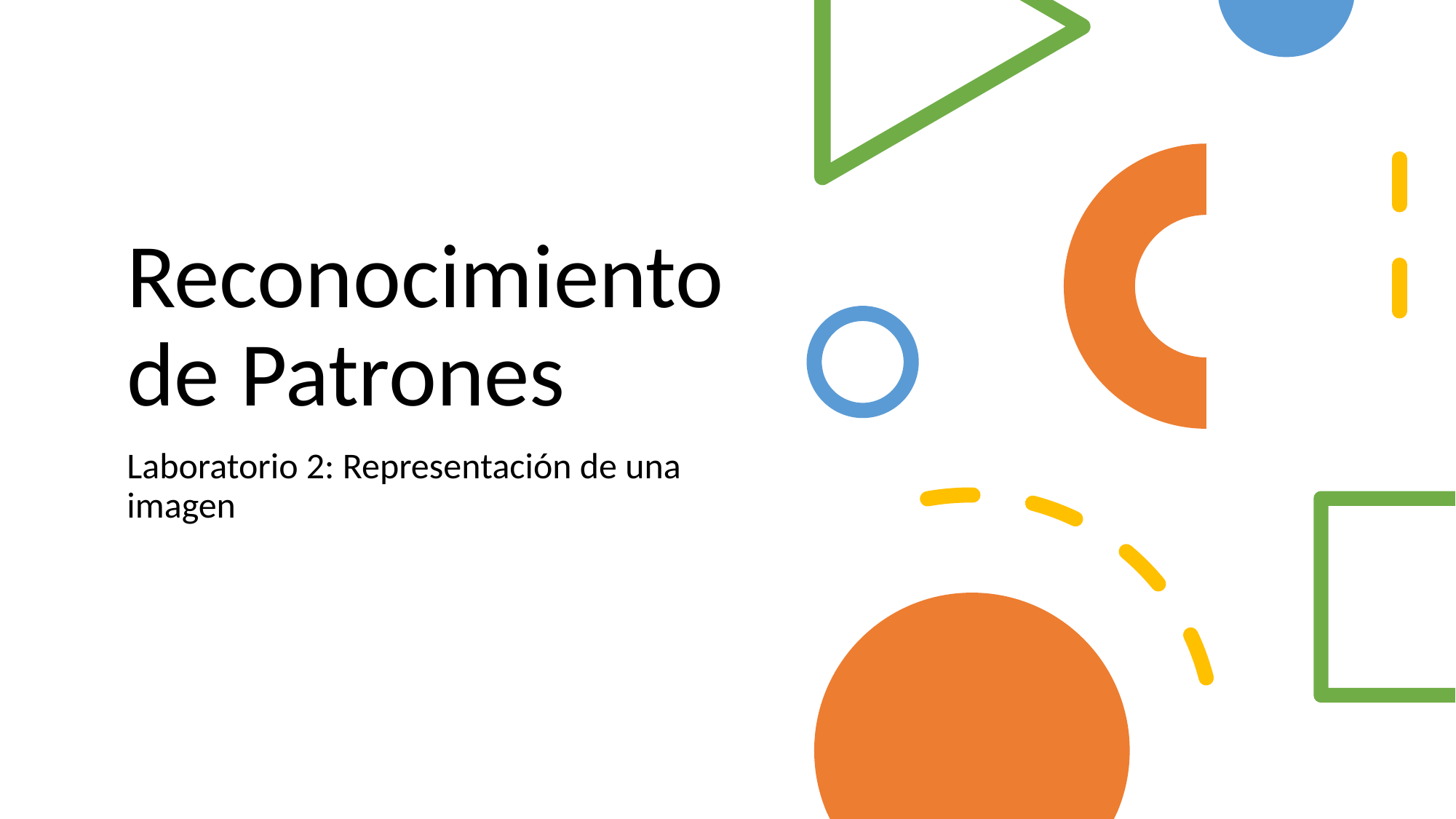

Reconocimiento de Patrones

Laboratorio 2: Representación de una imagen